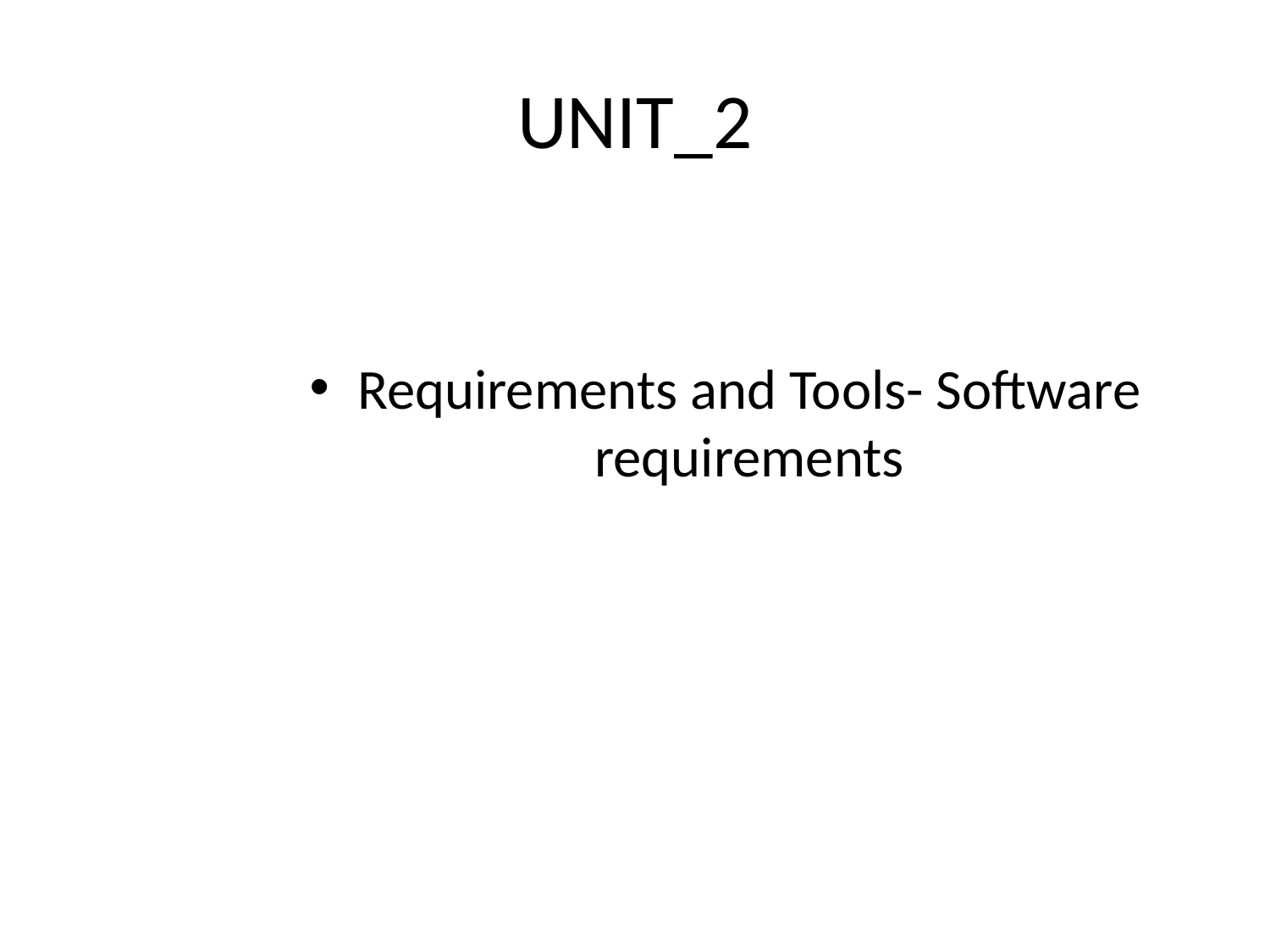

# UNIT_2
Requirements and Tools- Software requirements